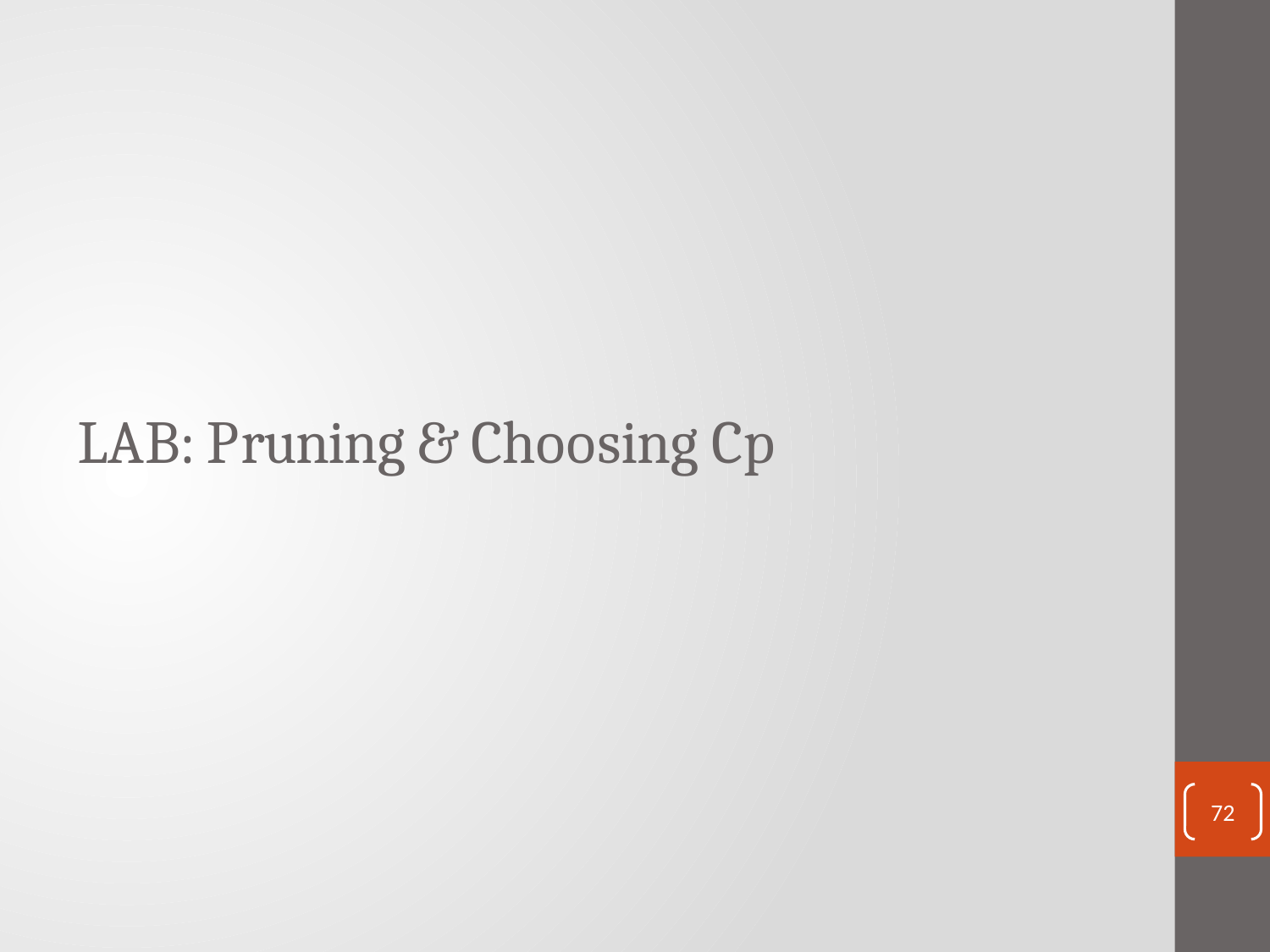

# LAB: Pruning & Choosing Cp
72